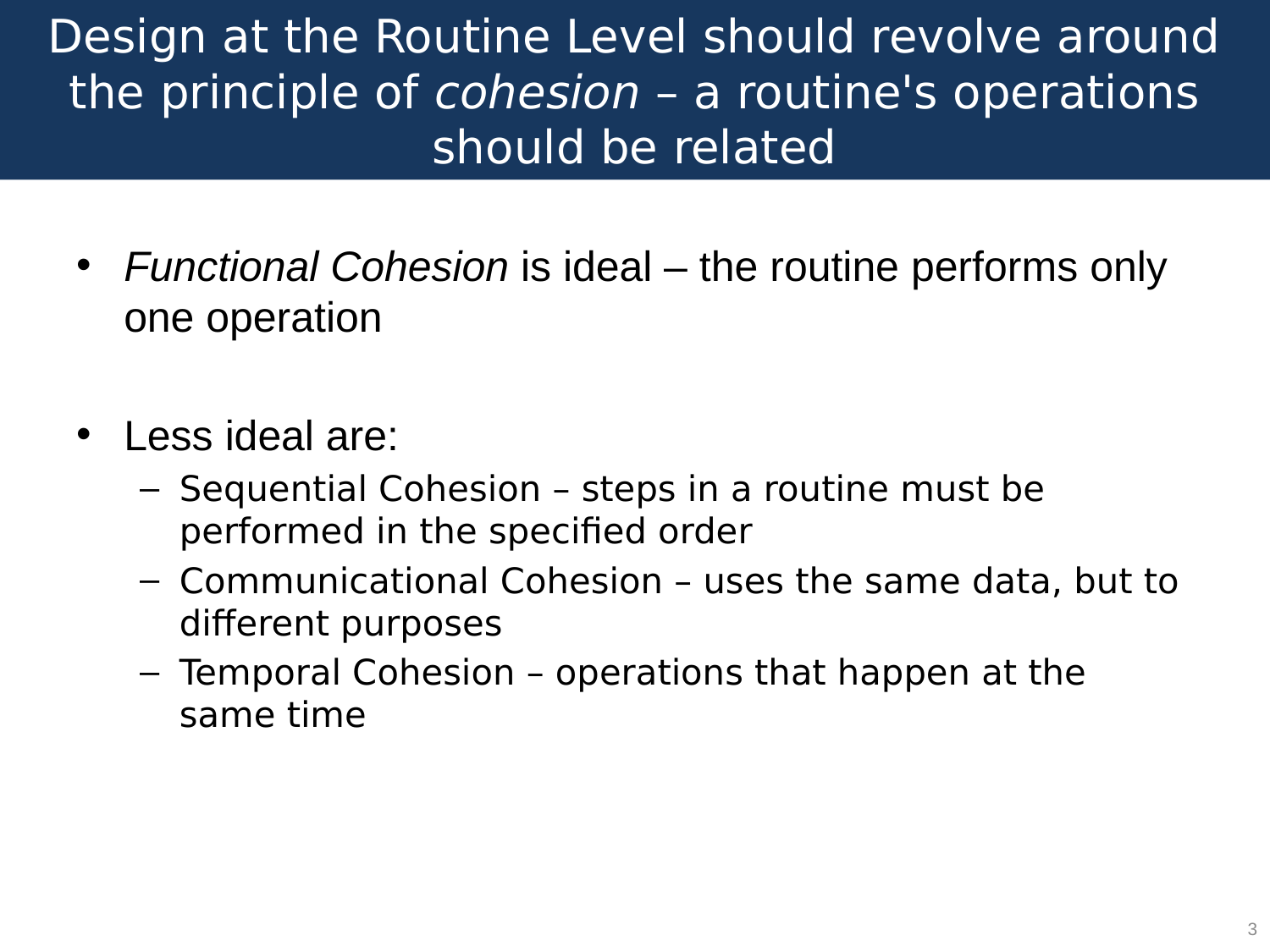

# Design at the Routine Level should revolve around the principle of cohesion – a routine's operations should be related
Functional Cohesion is ideal – the routine performs only one operation

Less ideal are:
Sequential Cohesion – steps in a routine must be performed in the specified order
Communicational Cohesion – uses the same data, but to different purposes
Temporal Cohesion – operations that happen at the same time
3